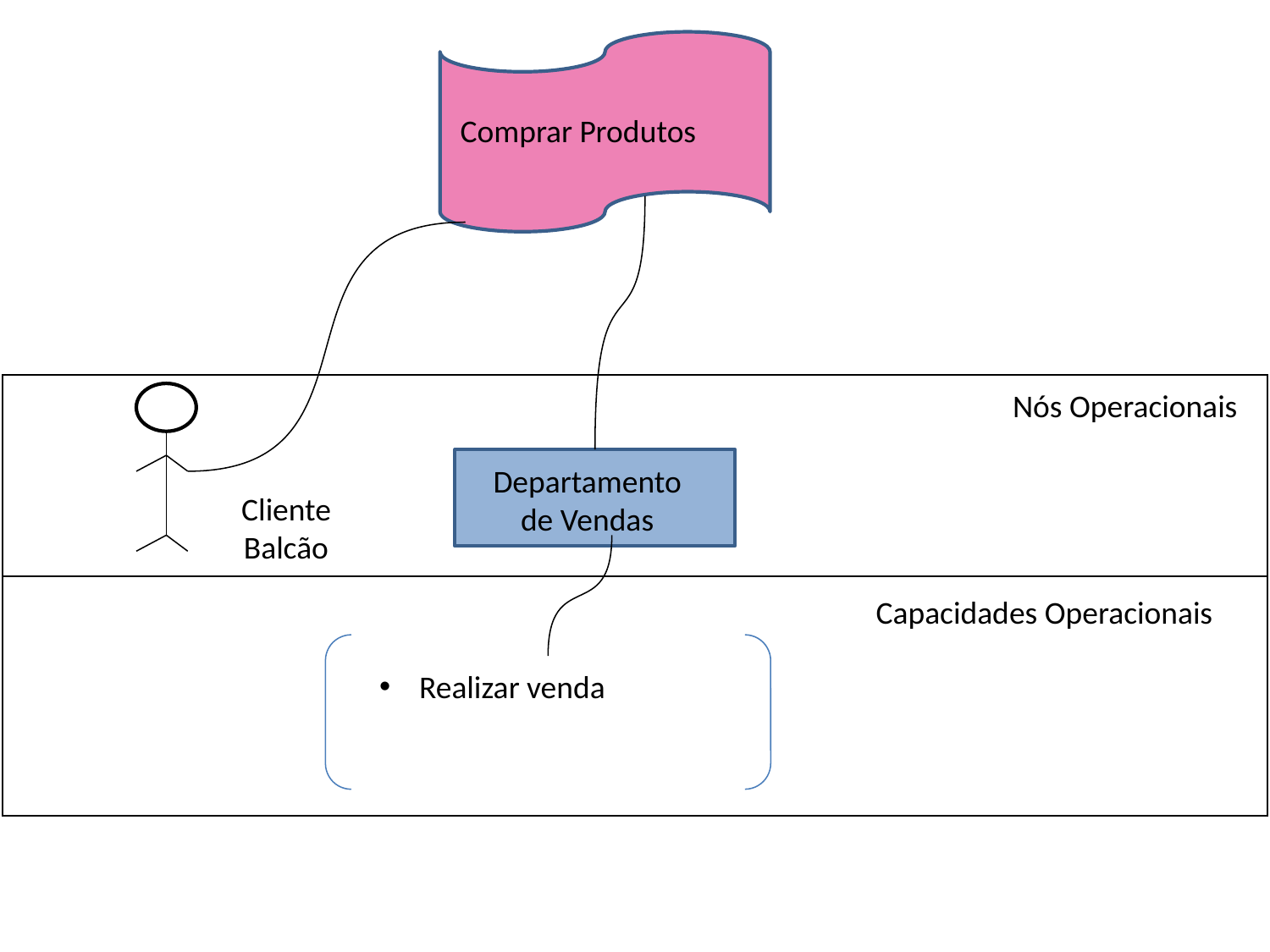

Comprar Produtos
|  |
| --- |
|  |
Nós Operacionais

Departamento de Vendas
Cliente Balcão
Capacidades Operacionais

Realizar venda